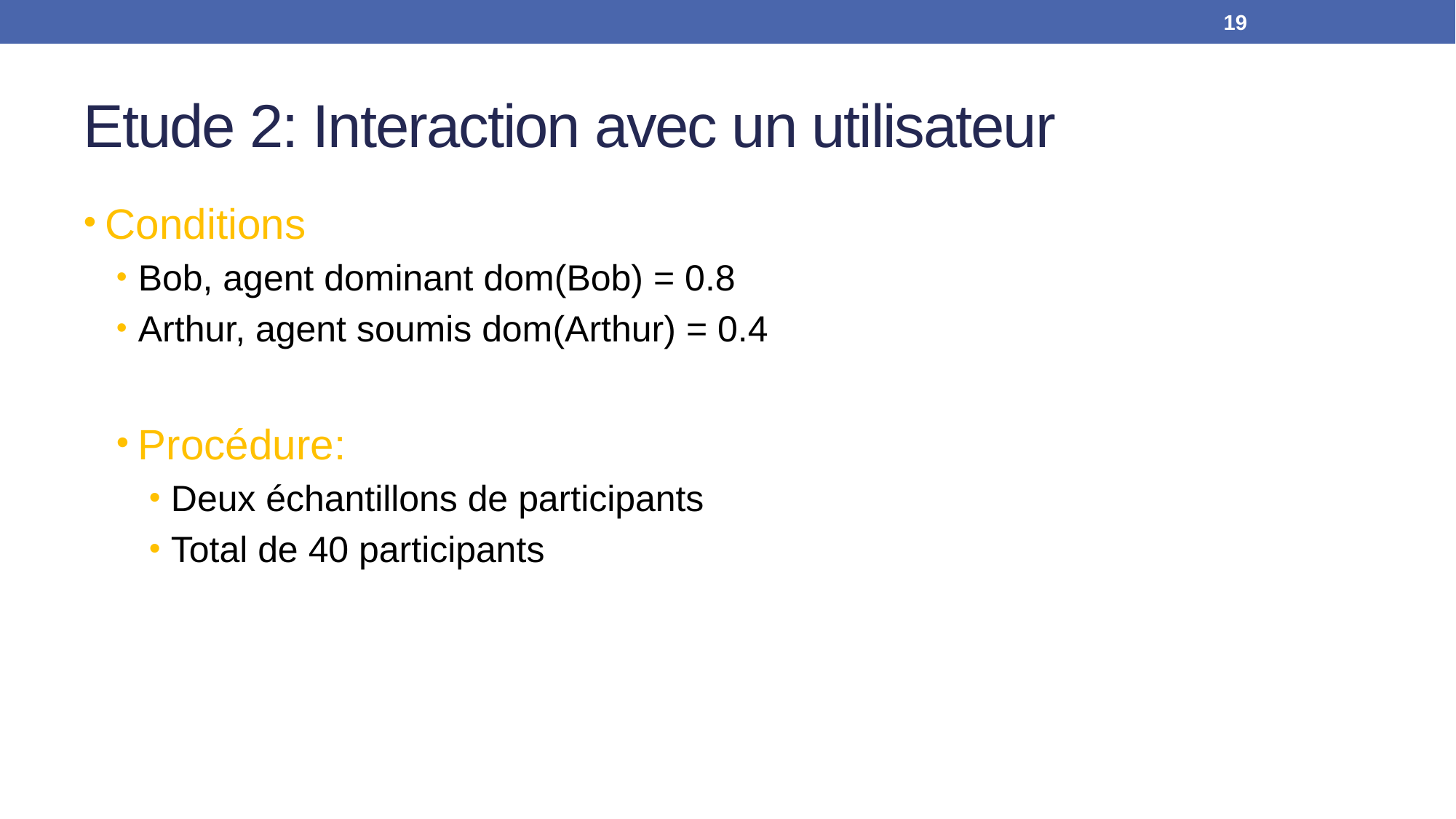

19
# Etude 2: Interaction avec un utilisateur
Conditions
Bob, agent dominant dom(Bob) = 0.8
Arthur, agent soumis dom(Arthur) = 0.4

Procédure:
Deux échantillons de participants
Total de 40 participants